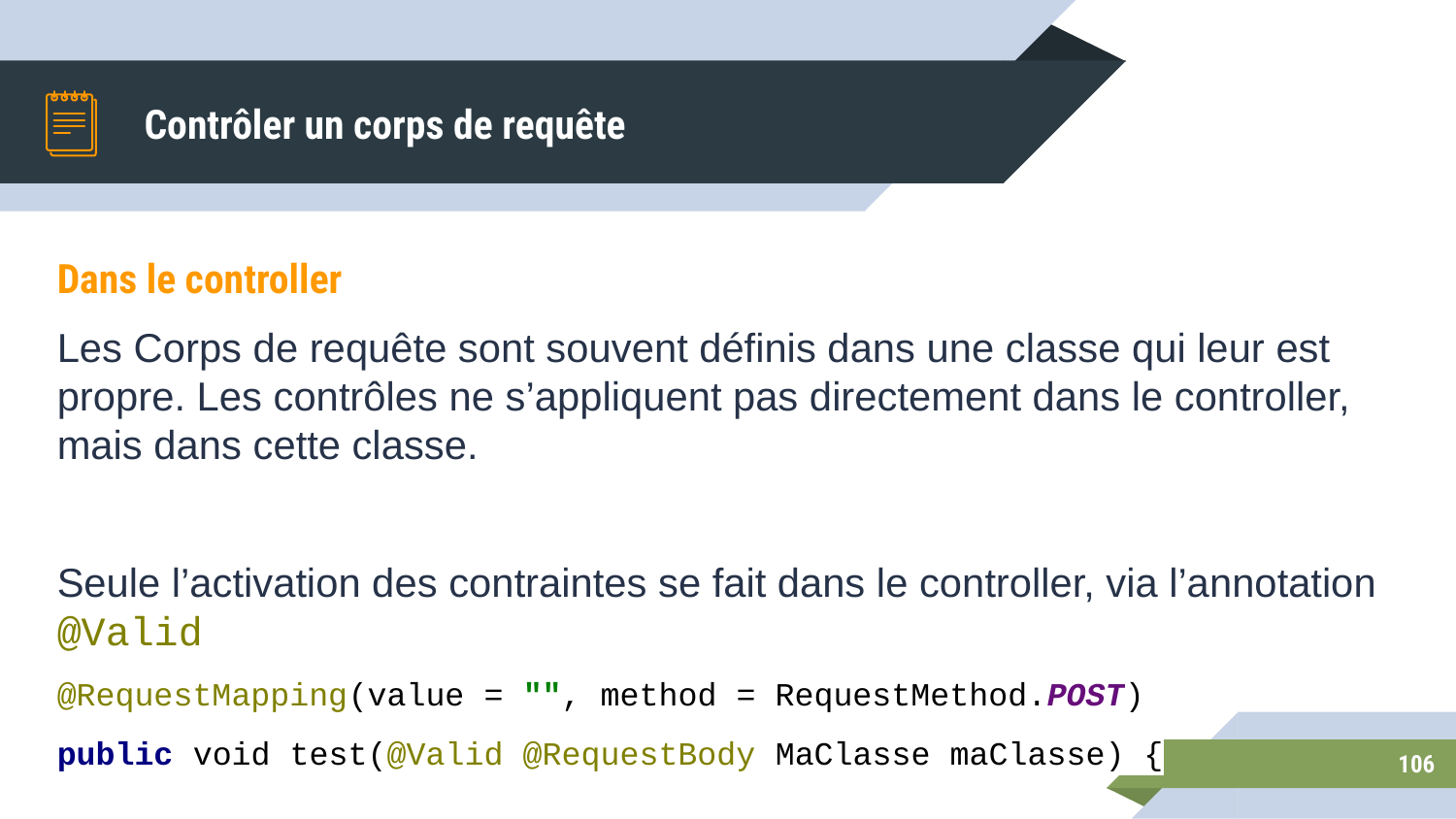

# Contrôler un corps de requête

Dans le controller
Les Corps de requête sont souvent définis dans une classe qui leur est propre. Les contrôles ne s’appliquent pas directement dans le controller, mais dans cette classe.

Seule l’activation des contraintes se fait dans le controller, via l’annotation @Valid
@RequestMapping(value = "", method = RequestMethod.POST)
public void test(@Valid @RequestBody MaClasse maClasse) {
   ...
}

106